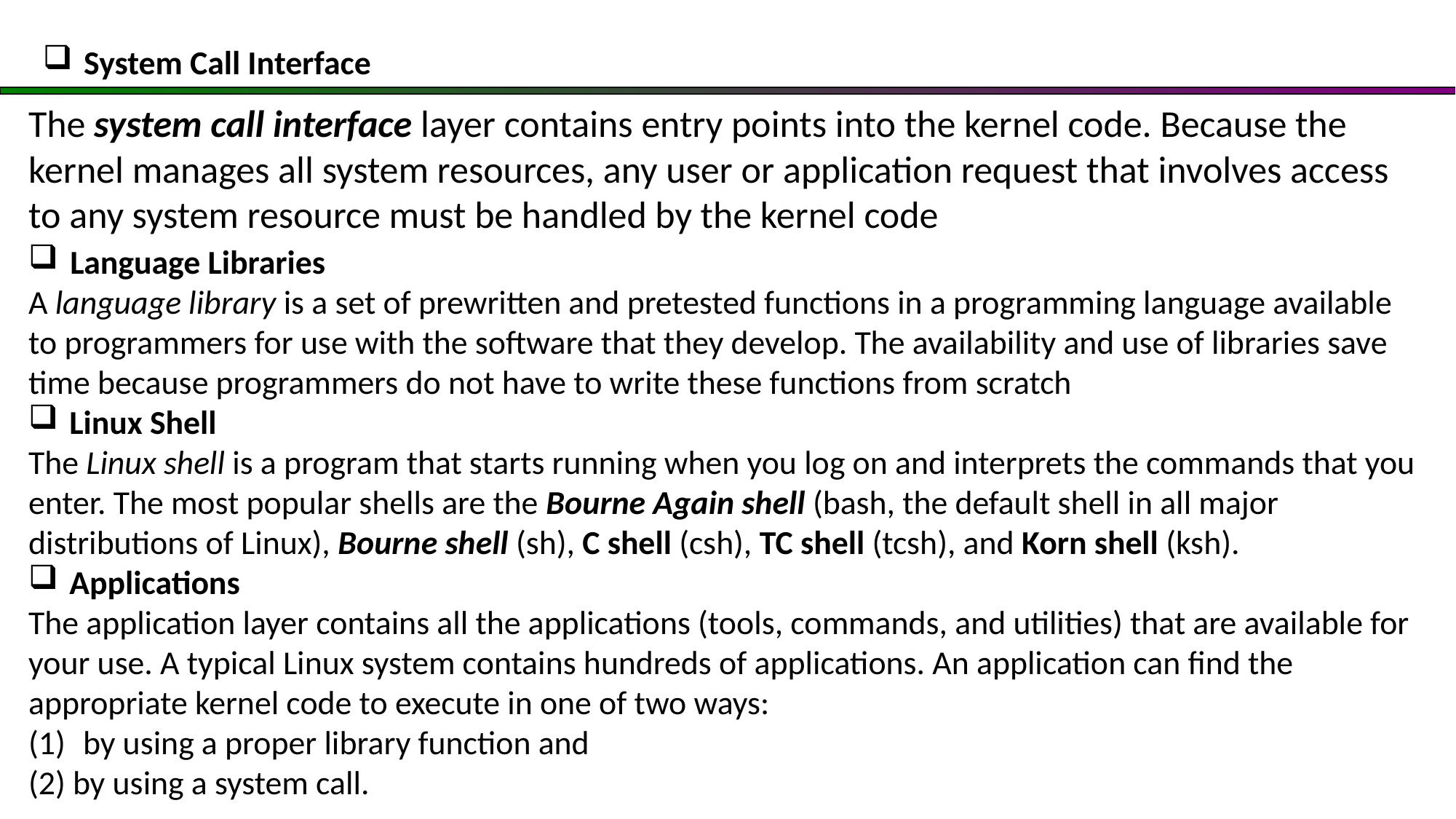

System Call Interface

The system call interface layer contains entry points into the kernel code. Because the kernel manages all system resources, any user or application request that involves access to any system resource must be handled by the kernel code

 Language Libraries
A language library is a set of prewritten and pretested functions in a programming language available to programmers for use with the software that they develop. The availability and use of libraries save time because programmers do not have to write these functions from scratch
Linux Shell
The Linux shell is a program that starts running when you log on and interprets the commands that you enter. The most popular shells are the Bourne Again shell (bash, the default shell in all major distributions of Linux), Bourne shell (sh), C shell (csh), TC shell (tcsh), and Korn shell (ksh).
Applications
The application layer contains all the applications (tools, commands, and utilities) that are available for your use. A typical Linux system contains hundreds of applications. An application can find the appropriate kernel code to execute in one of two ways:
by using a proper library function and
(2) by using a system call.